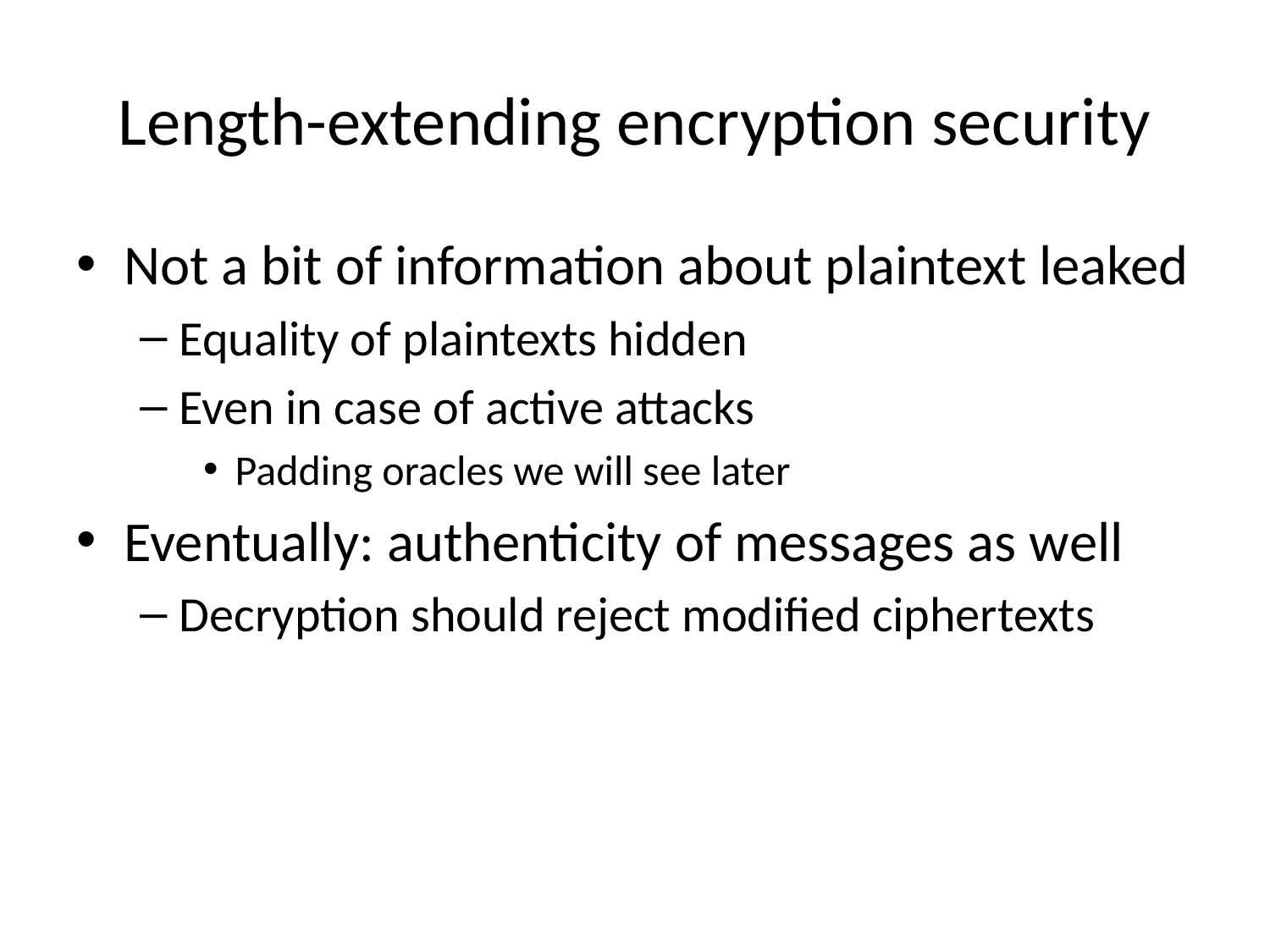

# Length-extending encryption security
Not a bit of information about plaintext leaked
Equality of plaintexts hidden
Even in case of active attacks
Padding oracles we will see later
Eventually: authenticity of messages as well
Decryption should reject modified ciphertexts